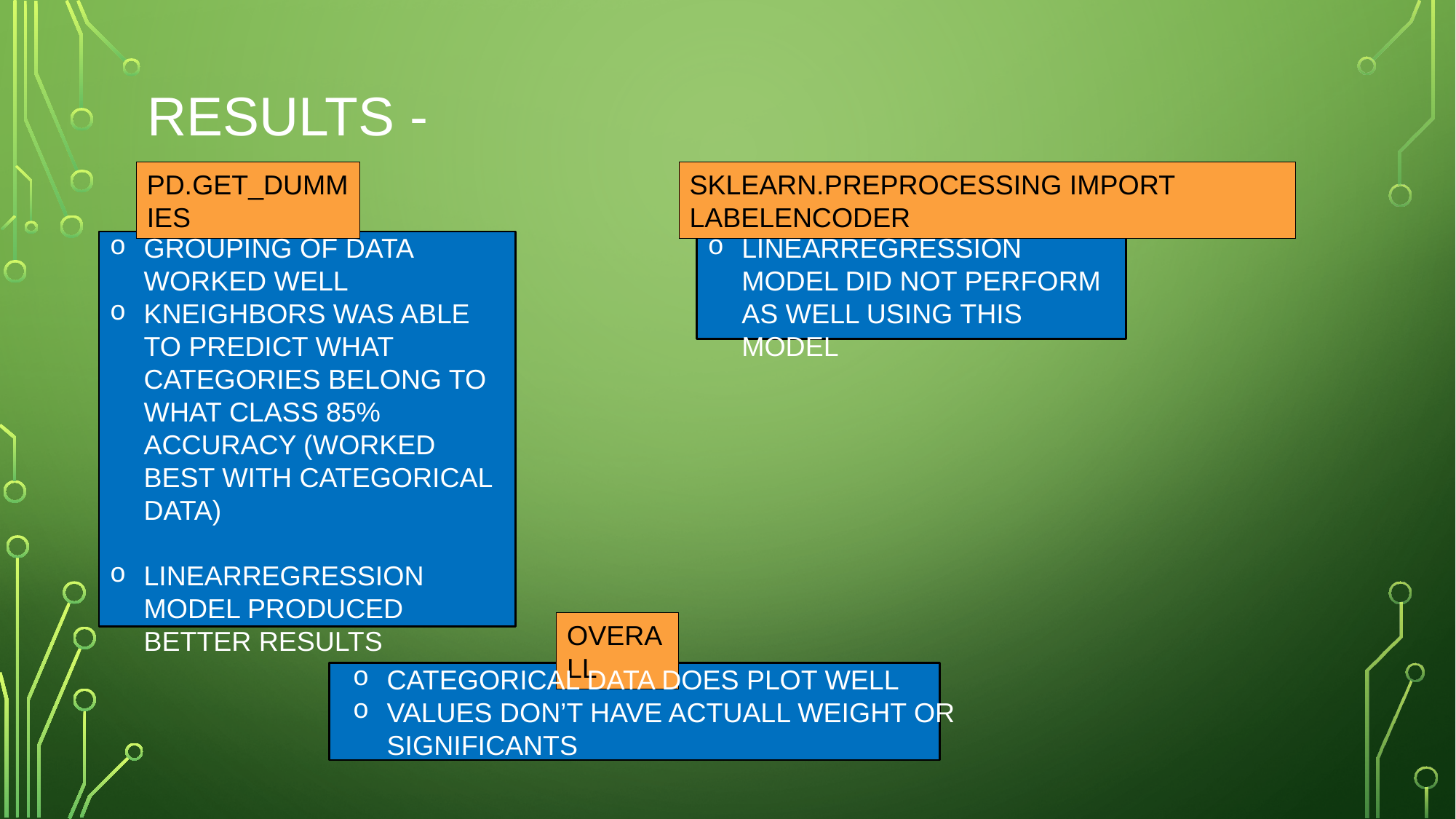

# RESULTS -
PD.GET_DUMMIES
SKLEARN.PREPROCESSING IMPORT LABELENCODER
GROUPING OF DATA WORKED WELL
KNEIGHBORS WAS ABLE TO PREDICT WHAT CATEGORIES BELONG TO WHAT CLASS 85% ACCURACY (WORKED BEST WITH CATEGORICAL DATA)

LINEARREGRESSION MODEL PRODUCED BETTER RESULTS
LINEARREGRESSION MODEL DID NOT PERFORM AS WELL USING THIS MODEL

OVERALL
CATEGORICAL DATA DOES PLOT WELL
VALUES DON’T HAVE ACTUALL WEIGHT OR SIGNIFICANTS